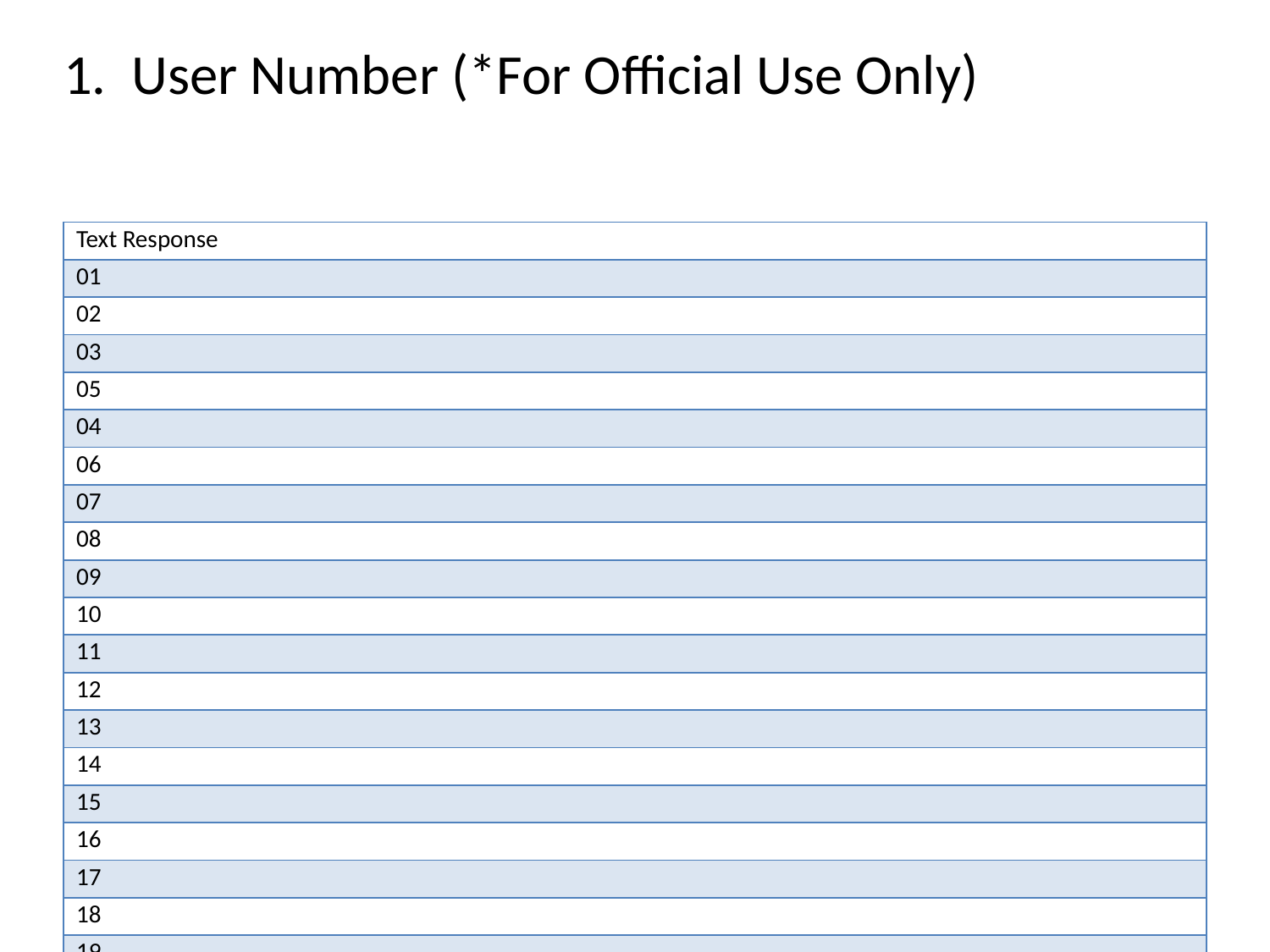

# 1.  User Number (*For Official Use Only)
| Text Response |
| --- |
| 01 |
| 02 |
| 03 |
| 05 |
| 04 |
| 06 |
| 07 |
| 08 |
| 09 |
| 10 |
| 11 |
| 12 |
| 13 |
| 14 |
| 15 |
| 16 |
| 17 |
| 18 |
| 19 |
| 20 |
| 21 |
| 22 |
| 23 |
| 24 |
| 25 |
| 26 |
| 27 |
| 30 |
| 29 |
| 28 |
| 31 |
| 32 |